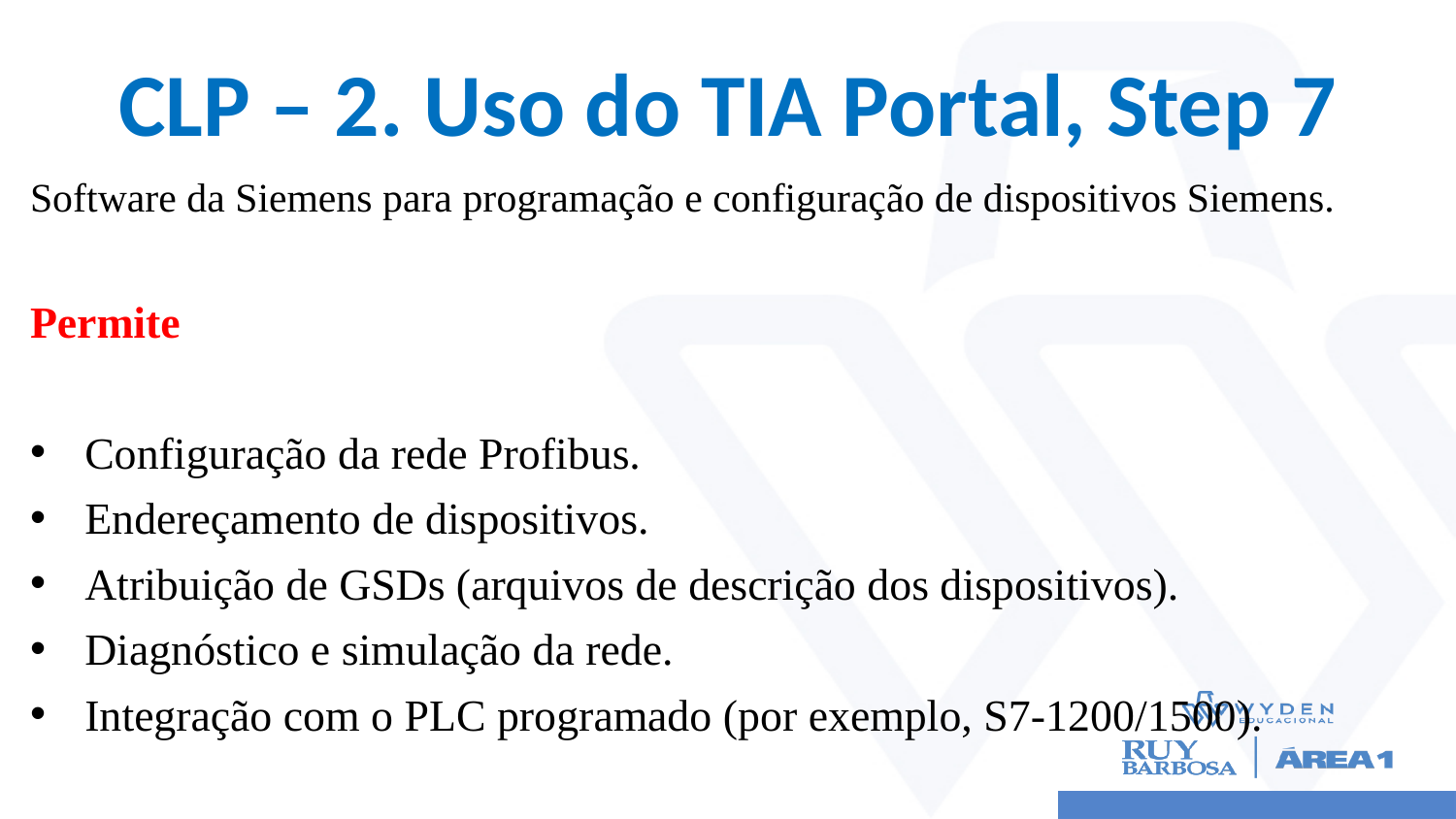

# CLP – 2. Uso do TIA Portal, Step 7
Software da Siemens para programação e configuração de dispositivos Siemens.

Permite

Configuração da rede Profibus.
Endereçamento de dispositivos.
Atribuição de GSDs (arquivos de descrição dos dispositivos).
Diagnóstico e simulação da rede.
Integração com o PLC programado (por exemplo, S7-1200/1500).